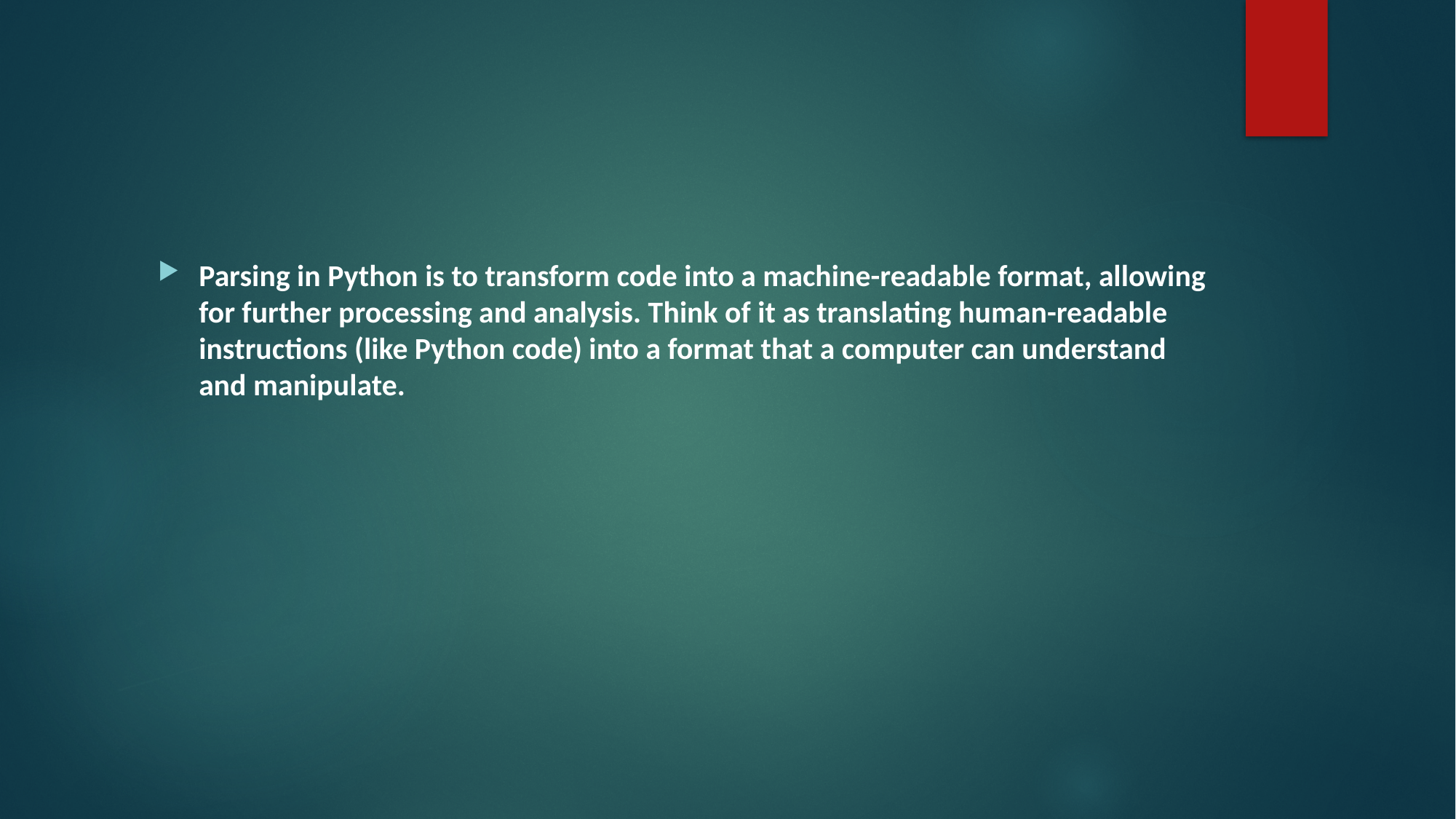

Parsing in Python is to transform code into a machine-readable format, allowing for further processing and analysis. Think of it as translating human-readable instructions (like Python code) into a format that a computer can understand and manipulate.